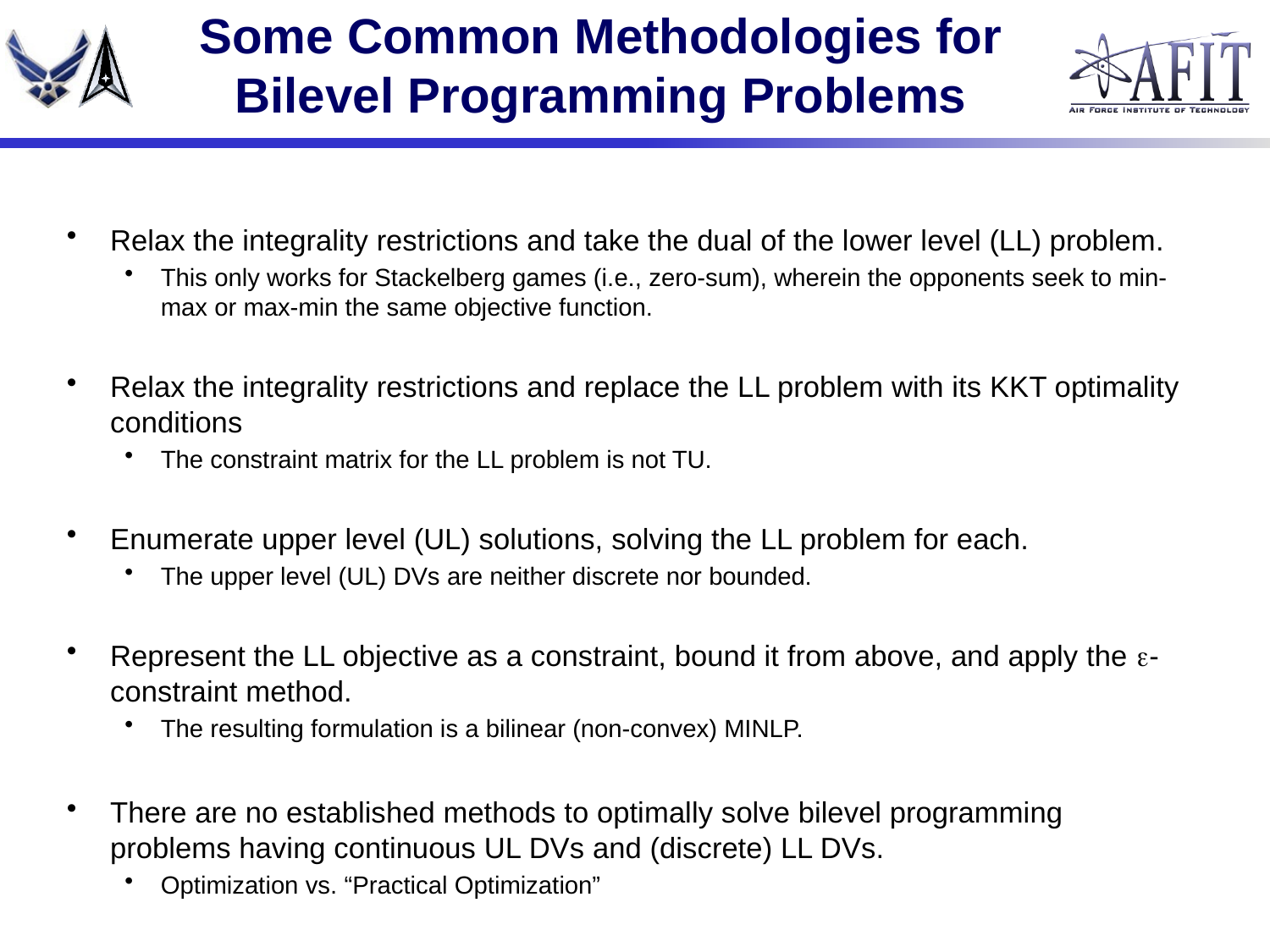

# Some Common Methodologies for Bilevel Programming Problems
Relax the integrality restrictions and take the dual of the lower level (LL) problem.
This only works for Stackelberg games (i.e., zero-sum), wherein the opponents seek to min-max or max-min the same objective function.

Relax the integrality restrictions and replace the LL problem with its KKT optimality conditions
The constraint matrix for the LL problem is not TU.

Enumerate upper level (UL) solutions, solving the LL problem for each.
The upper level (UL) DVs are neither discrete nor bounded.

Represent the LL objective as a constraint, bound it from above, and apply the ε-constraint method.
The resulting formulation is a bilinear (non-convex) MINLP.

There are no established methods to optimally solve bilevel programming problems having continuous UL DVs and (discrete) LL DVs.
Optimization vs. “Practical Optimization”